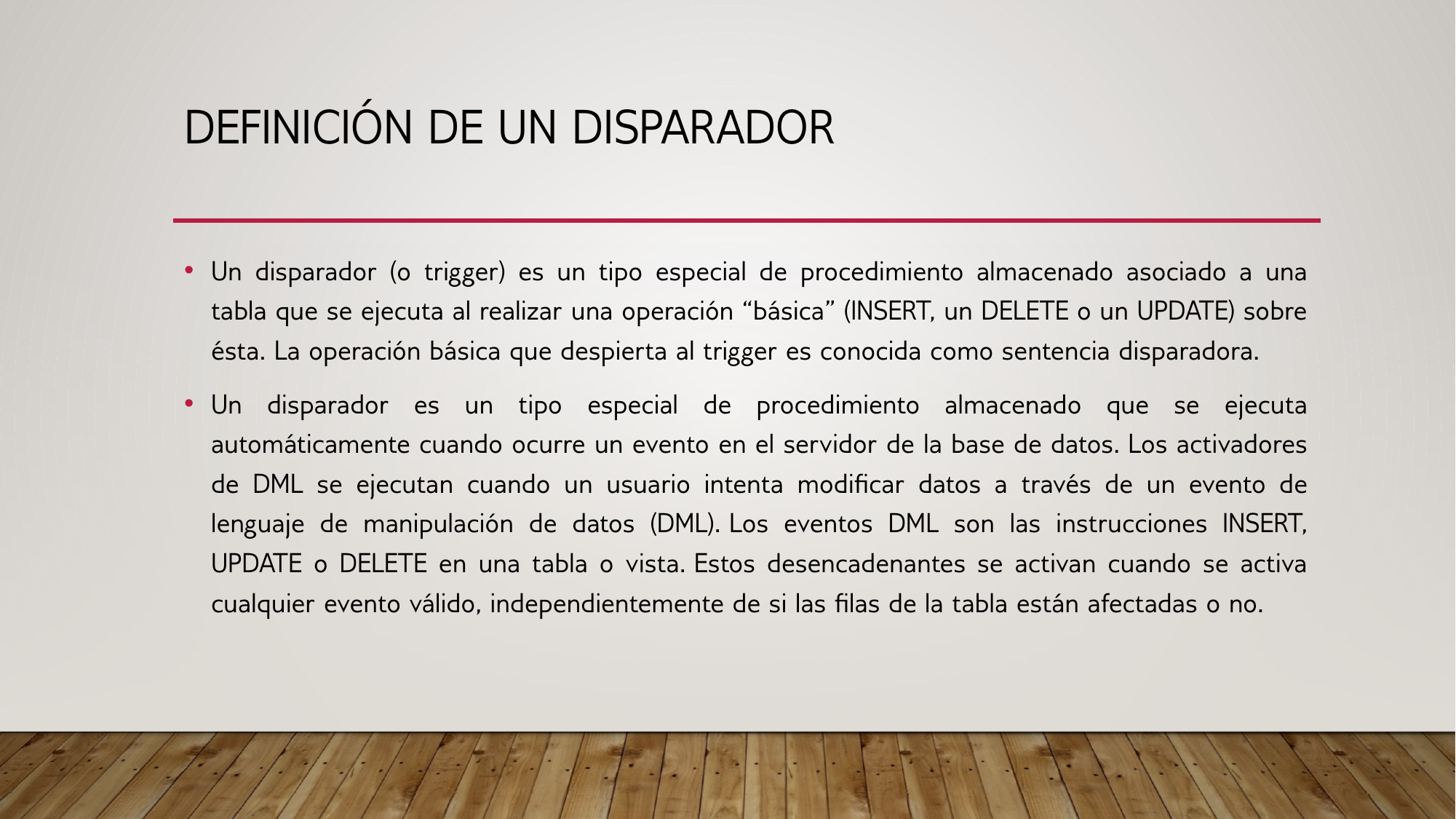

# DEFINICIÓN DE UN disparador
Un disparador (o trigger) es un tipo especial de procedimiento almacenado asociado a una tabla que se ejecuta al realizar una operación “básica” (INSERT, un DELETE o un UPDATE) sobre ésta. La operación básica que despierta al trigger es conocida como sentencia disparadora.
Un disparador es un tipo especial de procedimiento almacenado que se ejecuta automáticamente cuando ocurre un evento en el servidor de la base de datos. Los activadores de DML se ejecutan cuando un usuario intenta modificar datos a través de un evento de lenguaje de manipulación de datos (DML). Los eventos DML son las instrucciones INSERT, UPDATE o DELETE en una tabla o vista. Estos desencadenantes se activan cuando se activa cualquier evento válido, independientemente de si las filas de la tabla están afectadas o no.